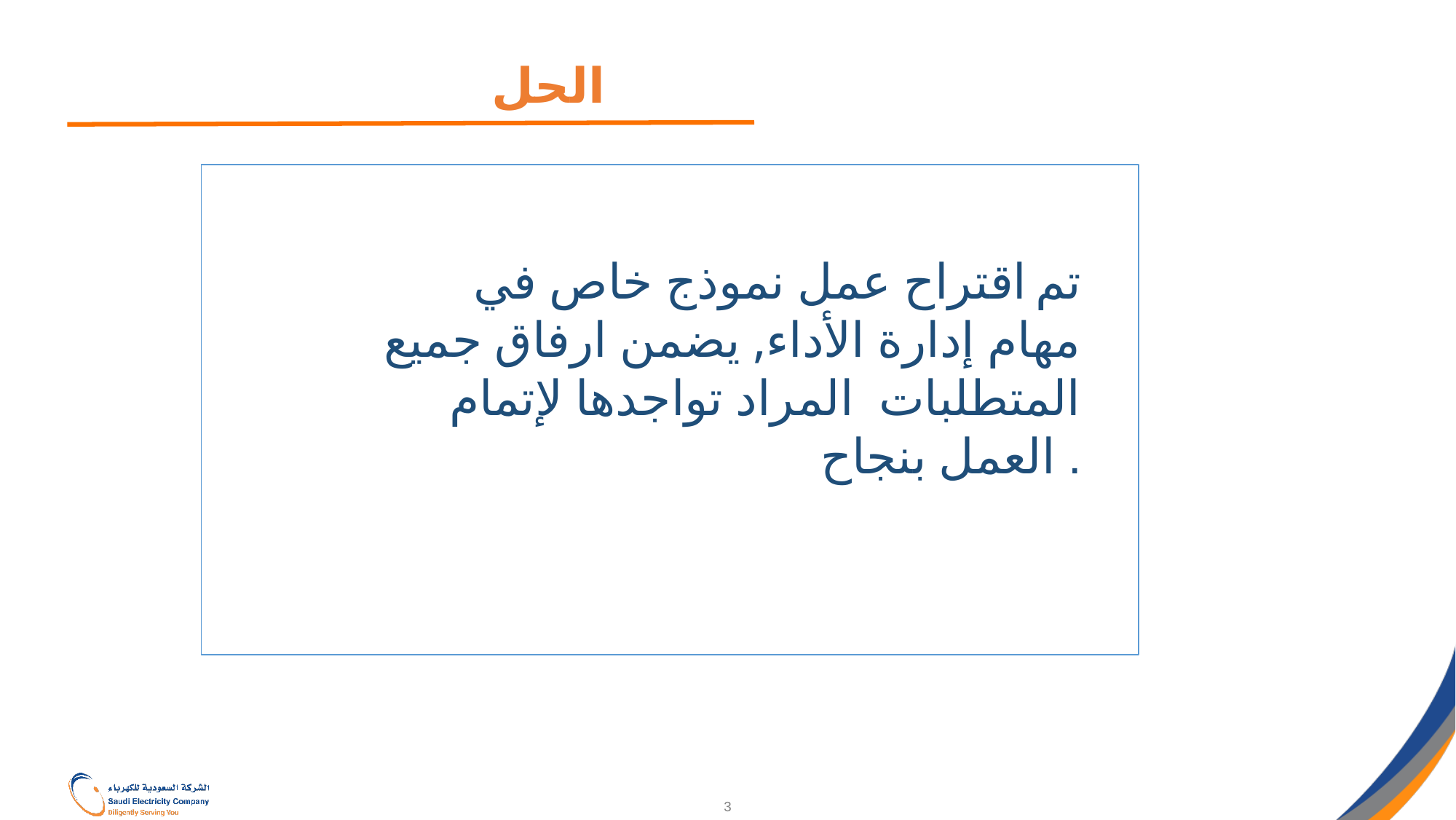

الحل

تم اقتراح عمل نموذج خاص في مهام إدارة الأداء, يضمن ارفاق جميع المتطلبات  المراد تواجدها لإتمام العمل بنجاح .